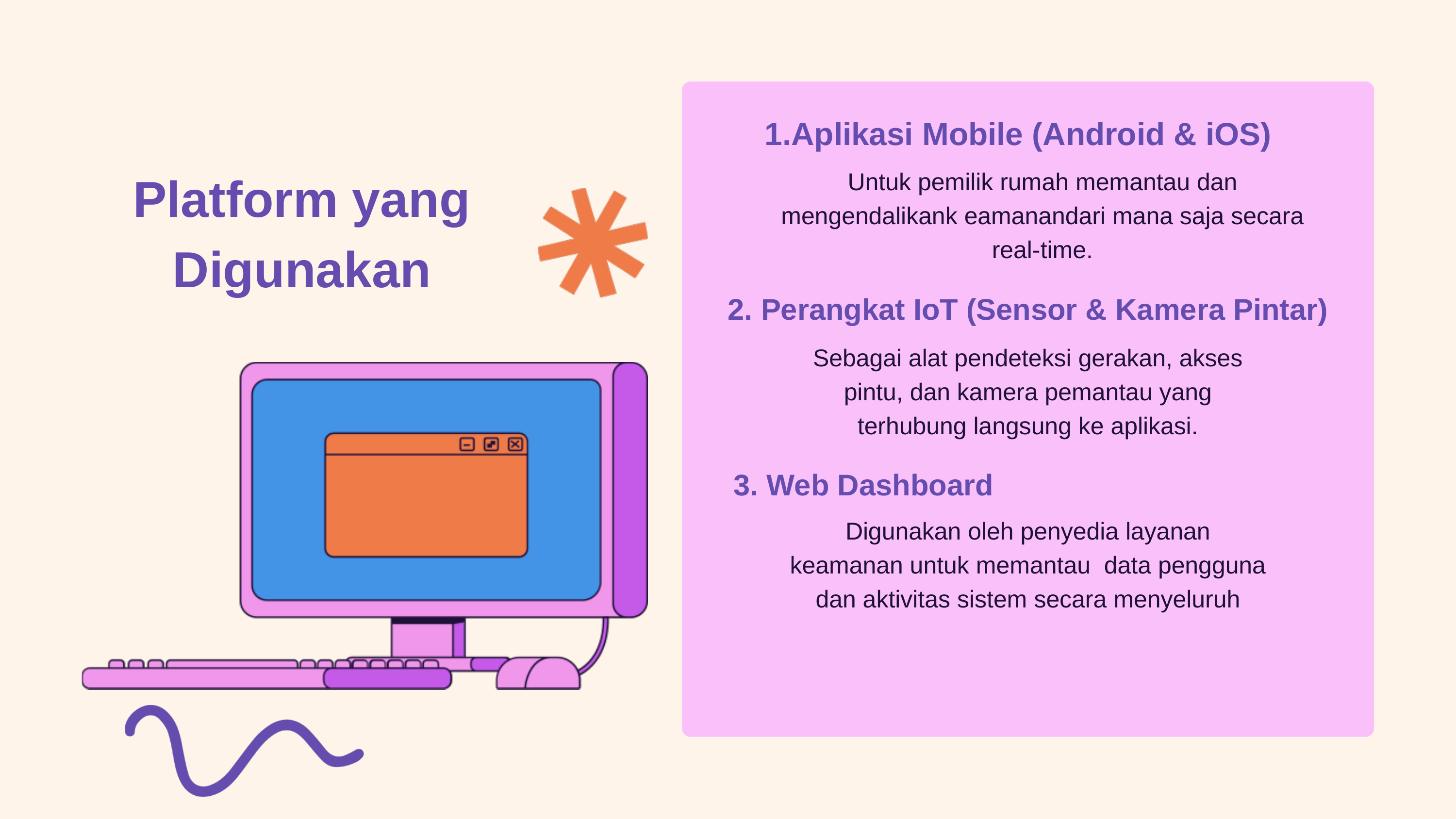

1.Aplikasi Mobile (Android & iOS)

Untuk pemilik rumah memantau dan mengendalikank eamanandari mana saja secara real-time.

Platform yang Digunakan

2. Perangkat IoT (Sensor & Kamera Pintar)
Sebagai alat pendeteksi gerakan, akses pintu, dan kamera pemantau yang terhubung langsung ke aplikasi.

3. Web Dashboard

Digunakan oleh penyedia layanan keamanan untuk memantau  data pengguna dan aktivitas sistem secara menyeluruh